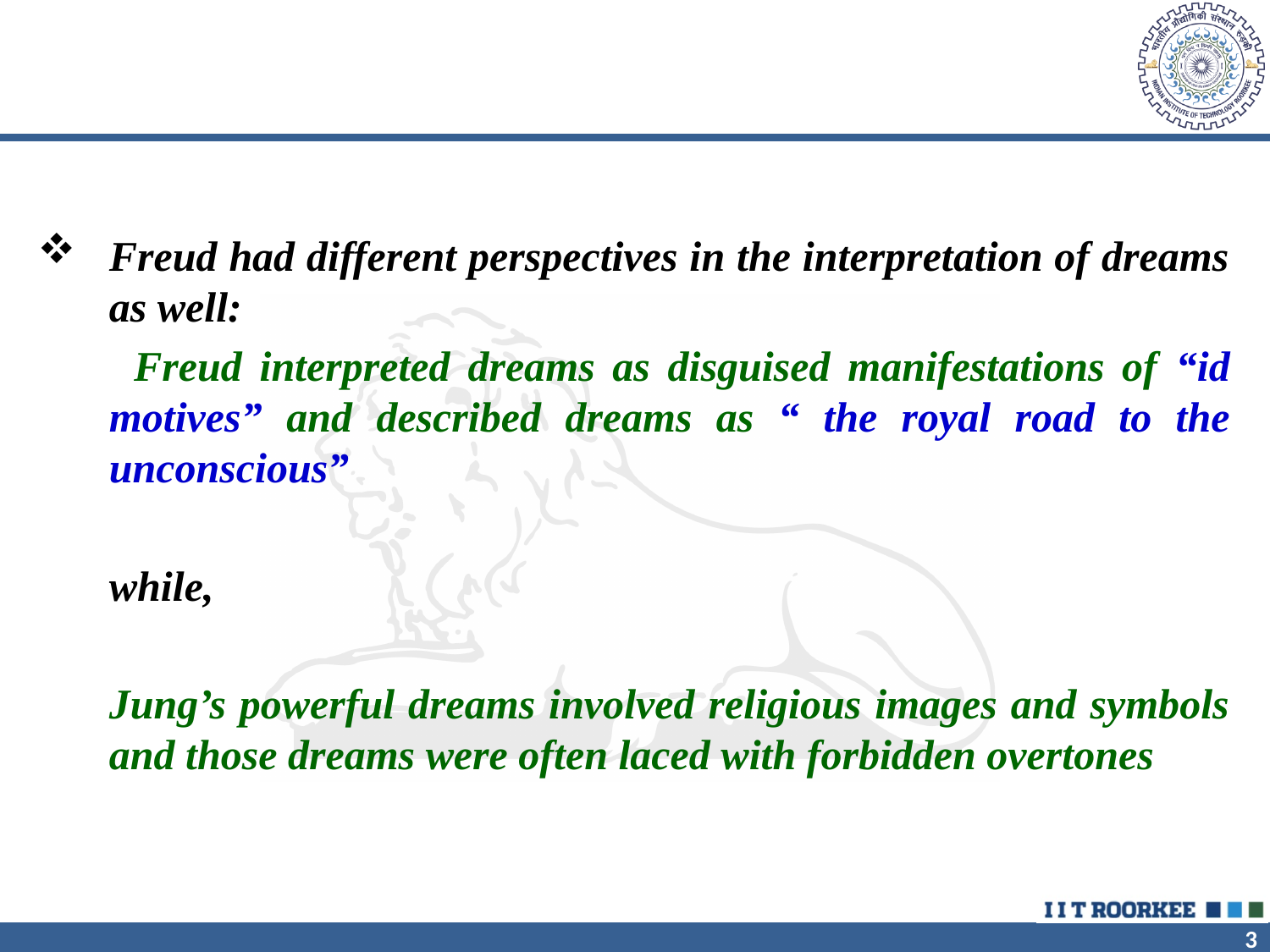

#

Freud had different perspectives in the interpretation of dreams as well:
 	 Freud interpreted dreams as disguised manifestations of “id motives” and described dreams as “ the royal road to the unconscious”

	while,

	Jung’s powerful dreams involved religious images and symbols and those dreams were often laced with forbidden overtones